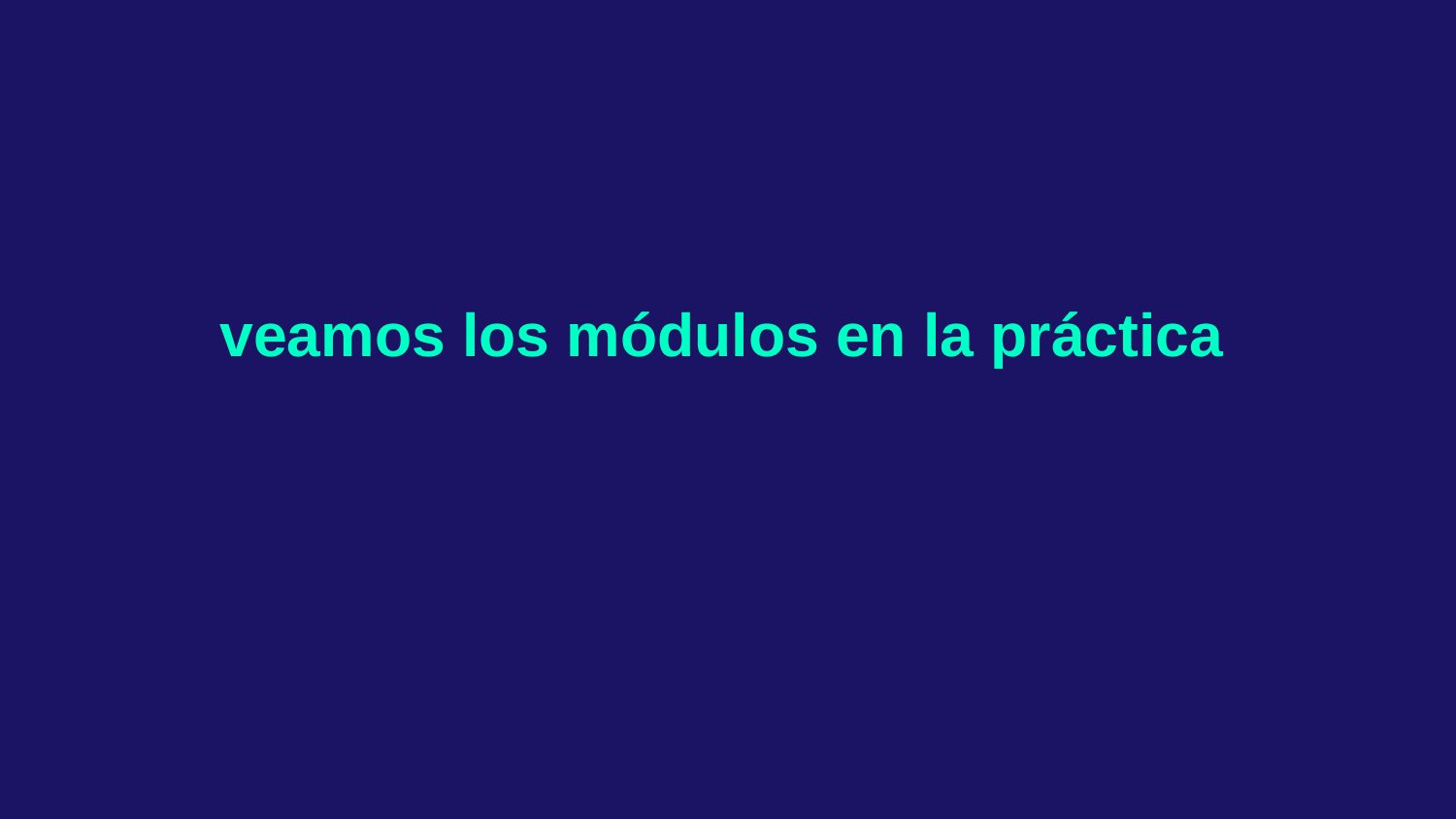

# veamos los módulos en la práctica